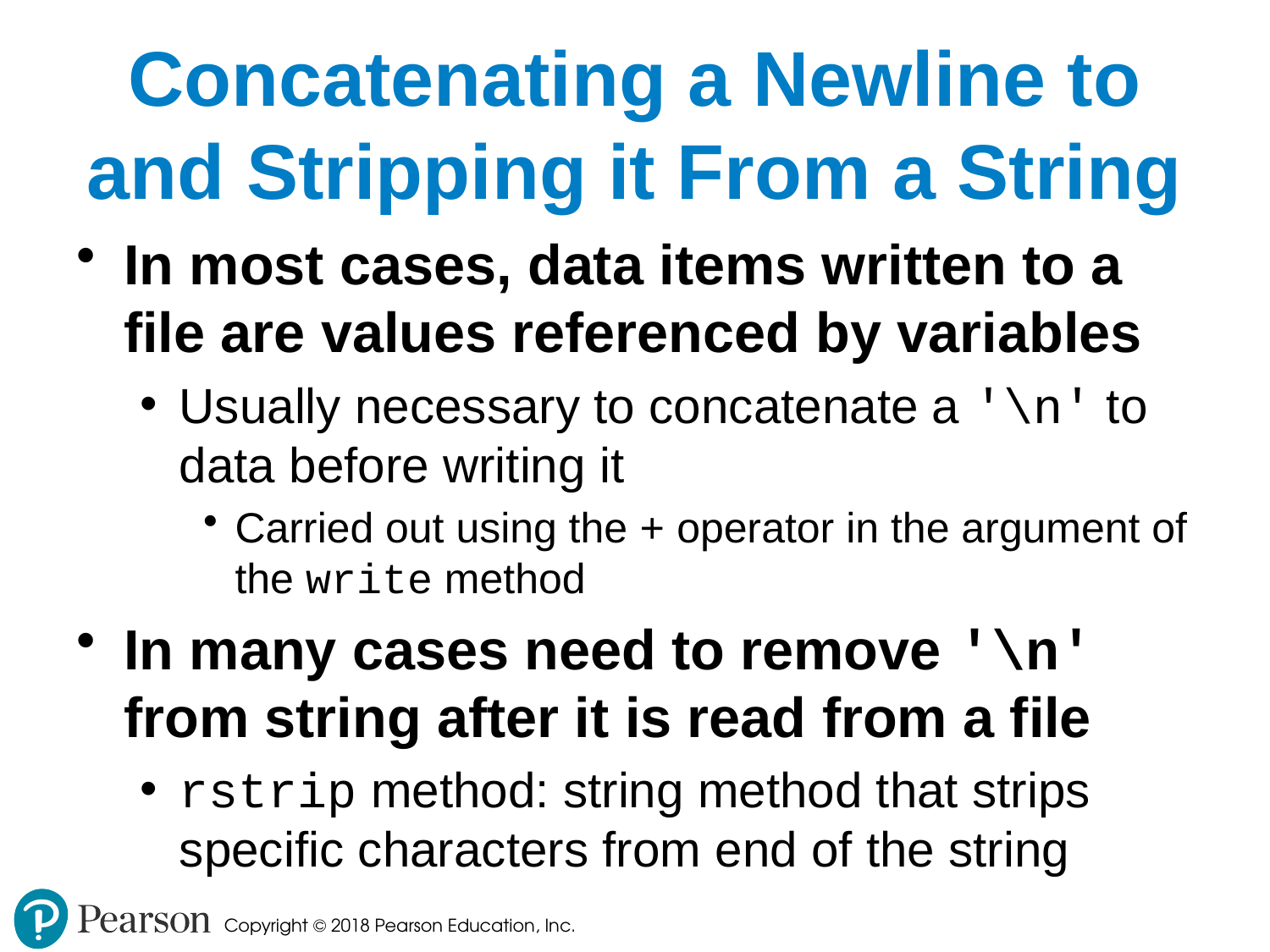

# Concatenating a Newline to and Stripping it From a String
In most cases, data items written to a file are values referenced by variables
Usually necessary to concatenate a '\n' to data before writing it
Carried out using the + operator in the argument of the write method
In many cases need to remove '\n' from string after it is read from a file
rstrip method: string method that strips specific characters from end of the string